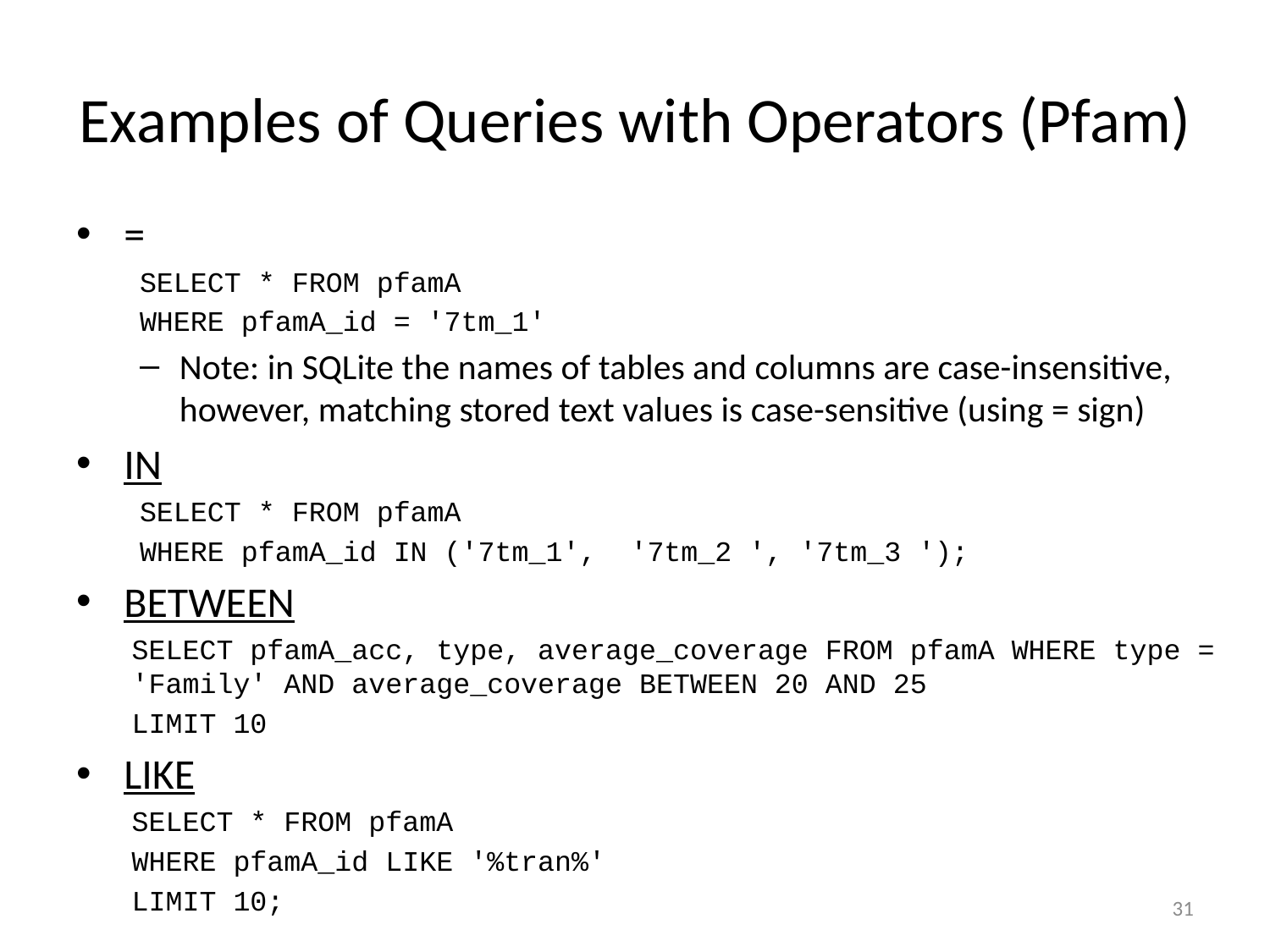

# Examples of Queries with Operators (Pfam)
=
SELECT * FROM pfamA
WHERE pfamA_id = '7tm_1'
Note: in SQLite the names of tables and columns are case-insensitive, however, matching stored text values is case-sensitive (using = sign)
IN
SELECT * FROM pfamA
WHERE pfamA_id IN ('7tm_1',  '7tm_2 ', '7tm_3 ');
BETWEEN
SELECT pfamA_acc, type, average_coverage FROM pfamA WHERE type = 'Family' AND average_coverage BETWEEN 20 AND 25
LIMIT 10
LIKE
SELECT * FROM pfamA
WHERE pfamA_id LIKE '%tran%'
LIMIT 10;
31